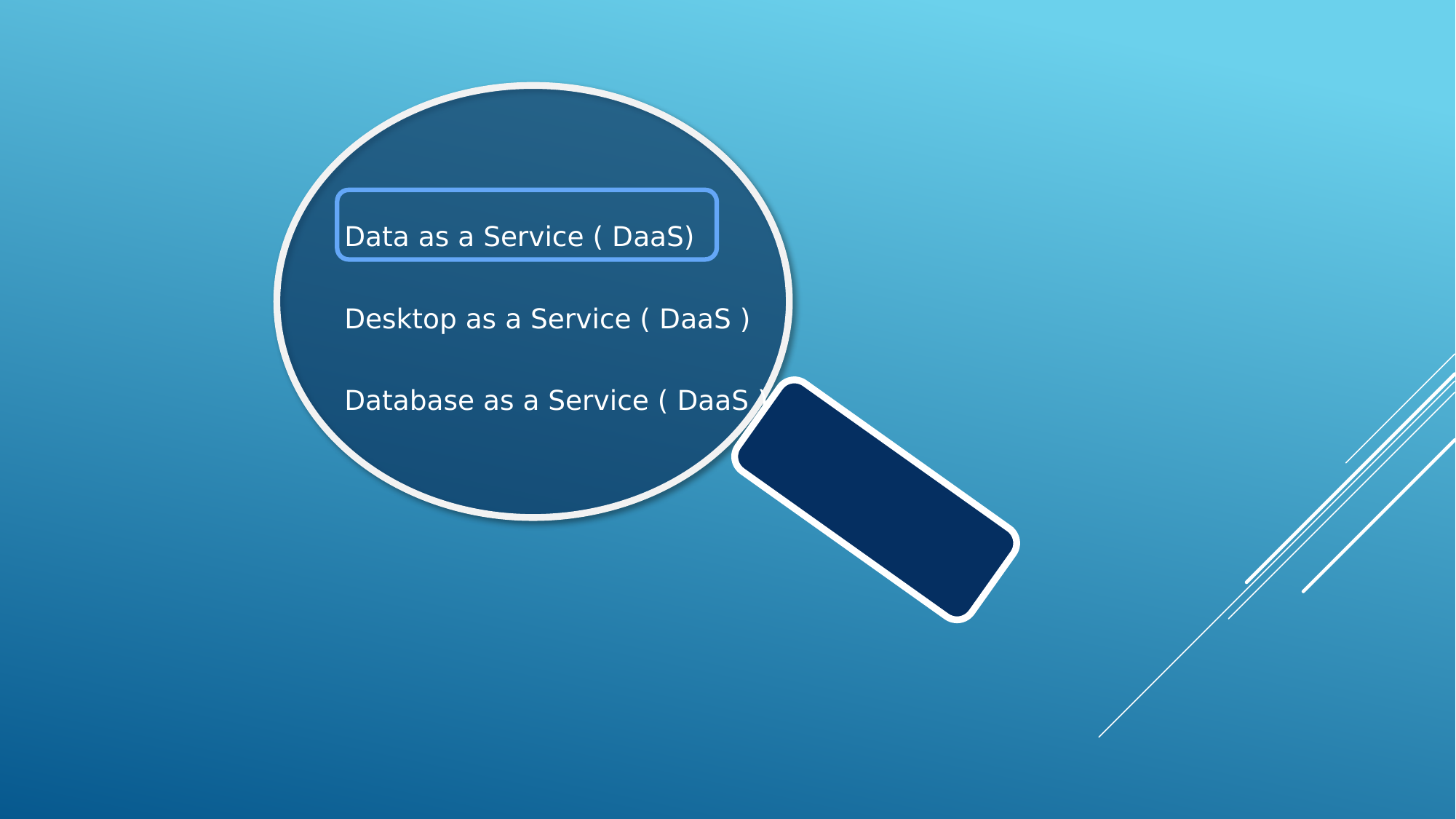

Data as a Service ( DaaS) Desktop as a Service ( DaaS )
Database as a Service ( DaaS )